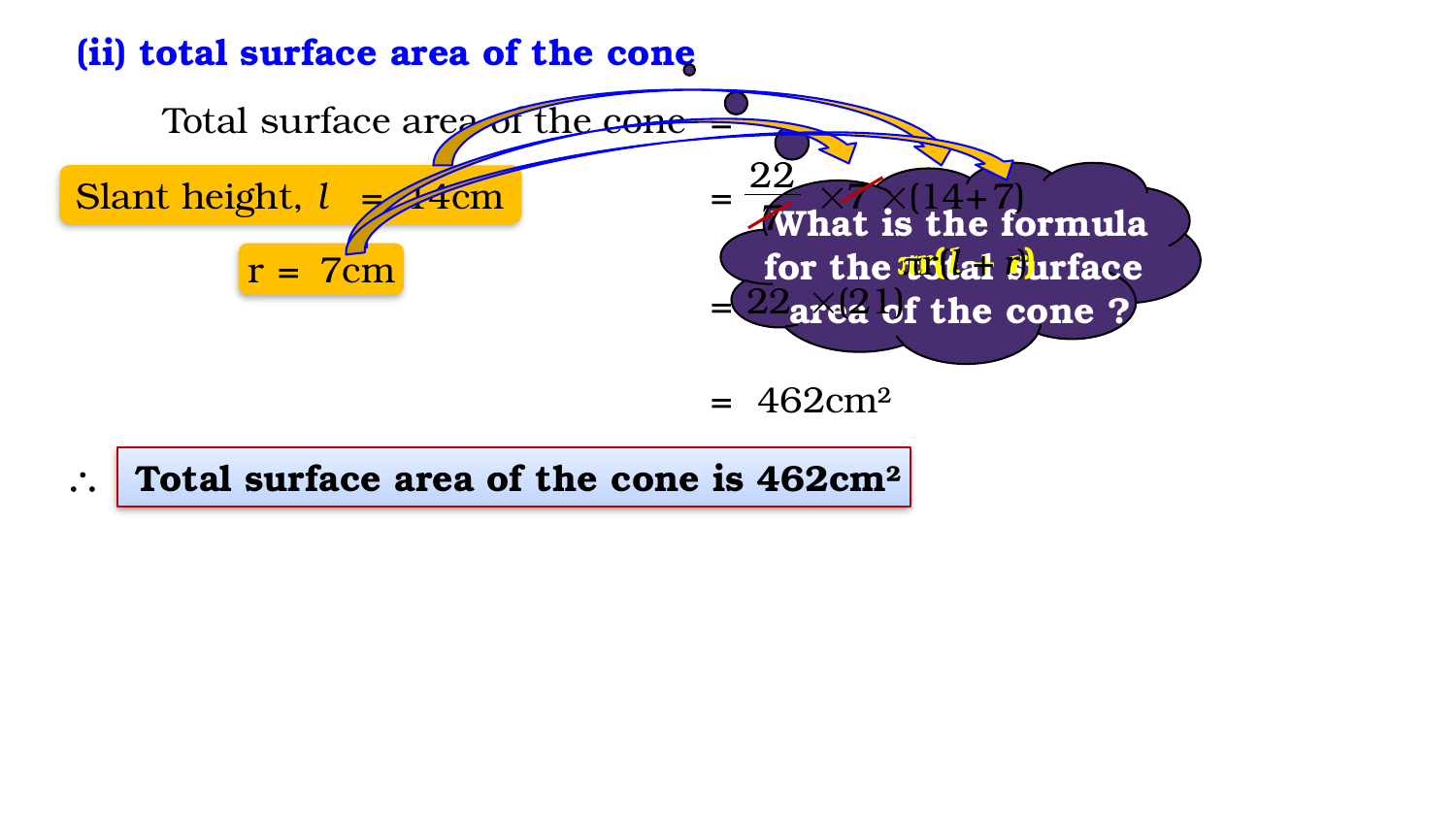

(ii) total surface area of the cone

Total surface area of the cone
=

22

Slant height, l   =  14cm

=
 ×
7
 ×
(14
+
7)
7
What is the formula
for the total surface
area of the cone ?
πr(l + r)
πr(l + r)
7cm
r
=

22
 ×
(21)
=
=
462cm²
∴   Total surface area of the cone is 462cm²